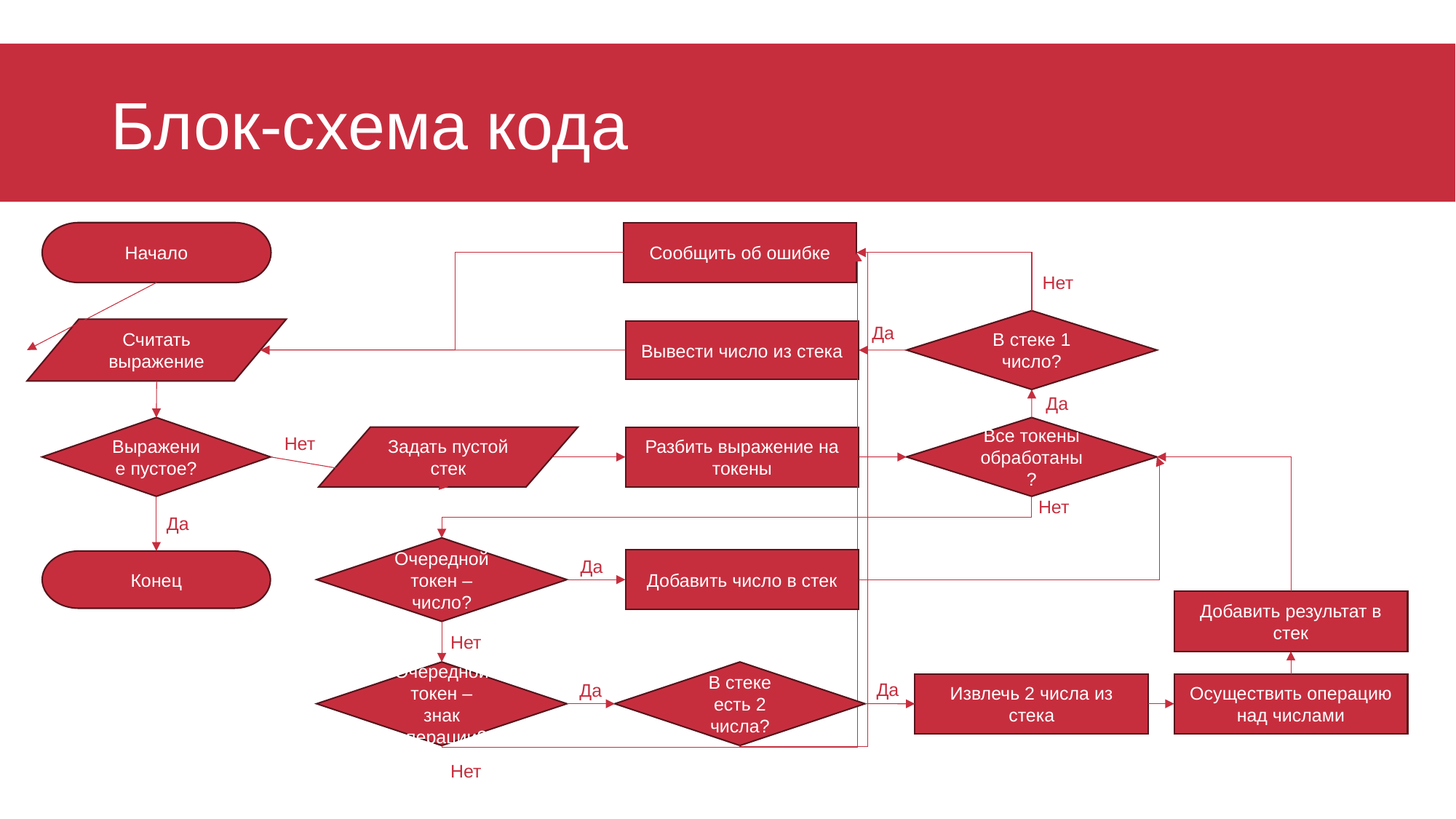

# Блок-схема кода
Начало
Сообщить об ошибке
Нет
В стеке 1 число?
Да
Считать выражение
Вывести число из стека
Да
Выражение пустое?
Все токены обработаны?
Нет
Задать пустой стек
Разбить выражение на токены
Нет
Да
Очередной токен – число?
Да
Добавить число в стек
Конец
Добавить результат в стек
Нет
Очередной токен – знак операции?
В стеке есть 2 числа?
Да
Да
Извлечь 2 числа из стека
Осуществить операцию над числами
Нет